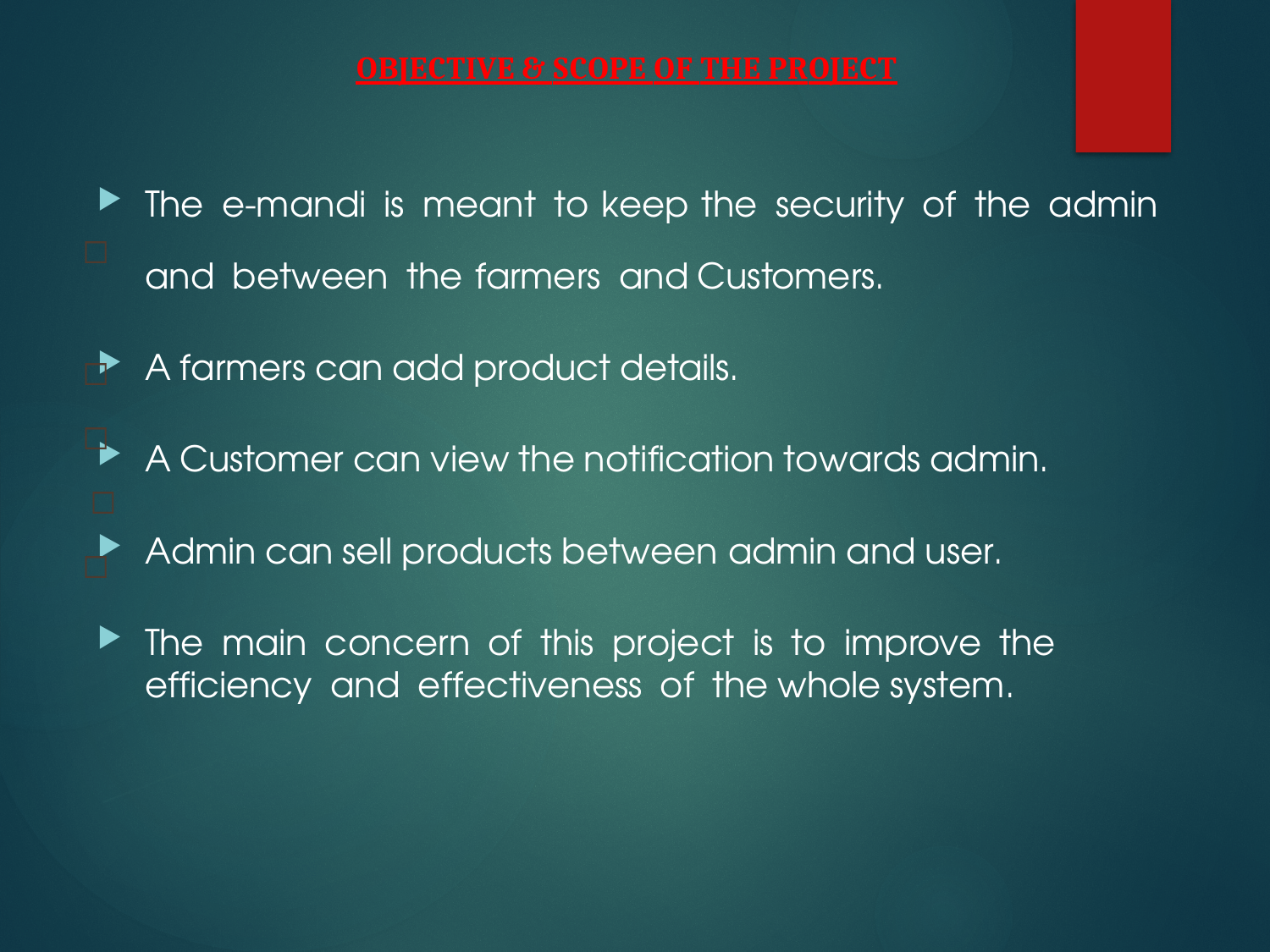

# OBJECTIVE & SCOPE OF THE PROJECT

The  e-mandi  is  meant  to keep the  security  of  the  admin  and  between  the farmers  and Customers.

A farmers can add product details.

A Customer can view the notification towards admin.

Admin can sell products between admin and user.

The  main  concern  of  this  project  is  to  improve  the  efficiency  and  effectiveness  of  the whole system.